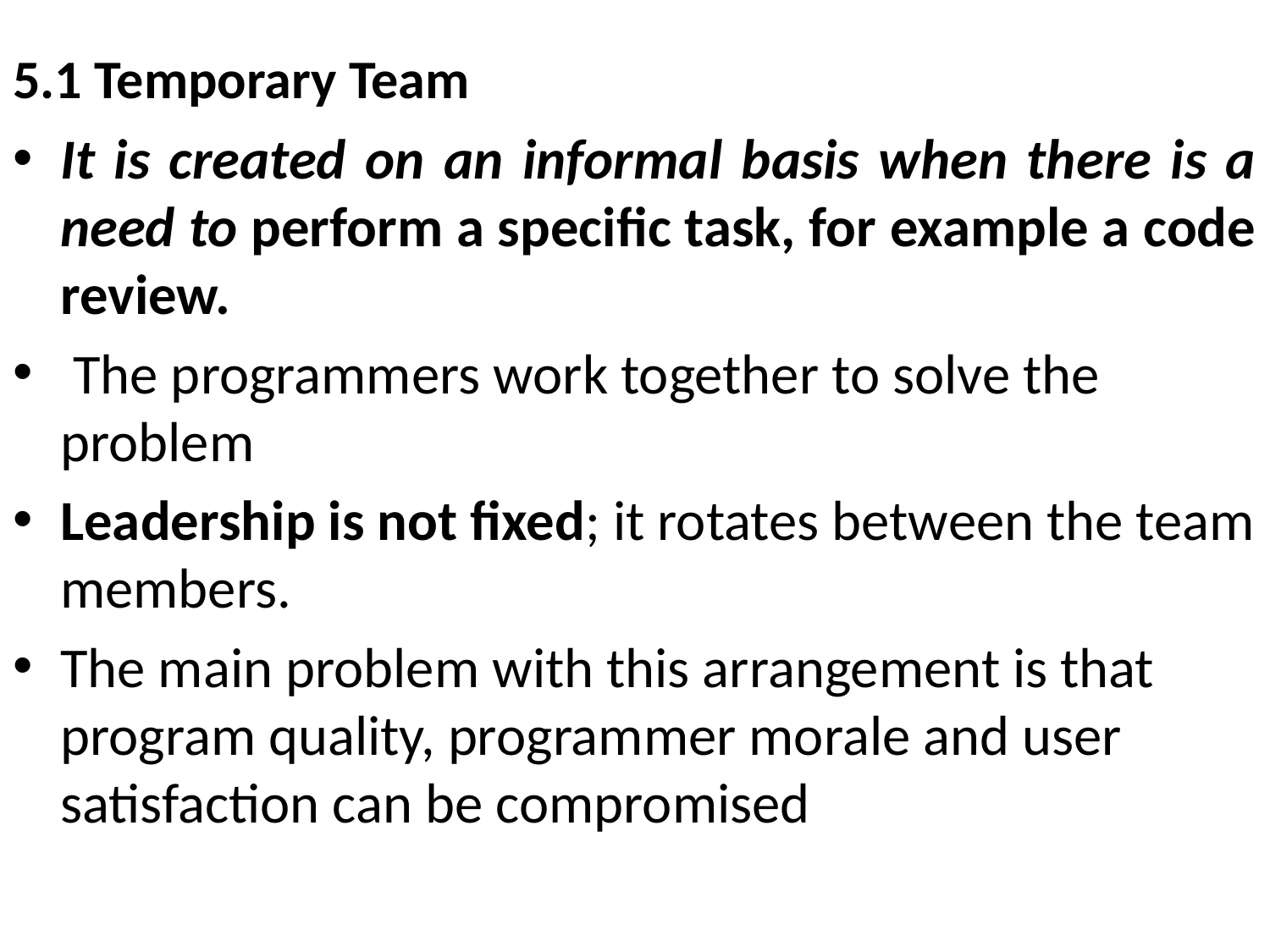

# 5.1 Temporary Team
It is created on an informal basis when there is a need to perform a specific task, for example a code review.
 The programmers work together to solve the problem
Leadership is not fixed; it rotates between the team members.
The main problem with this arrangement is that program quality, programmer morale and user satisfaction can be compromised